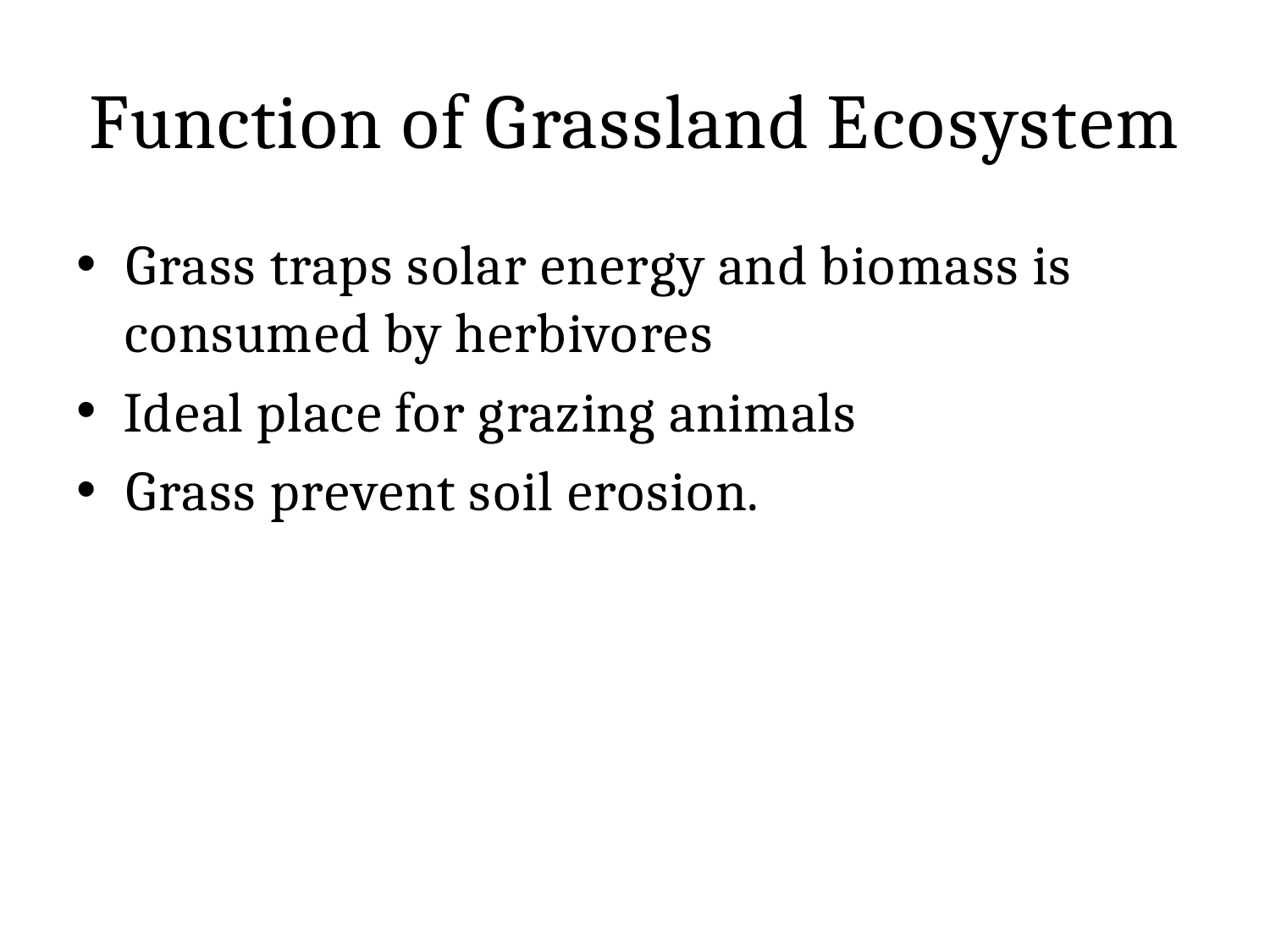

# Function of Grassland Ecosystem
Grass traps solar energy and biomass is consumed by herbivores
Ideal place for grazing animals
Grass prevent soil erosion.